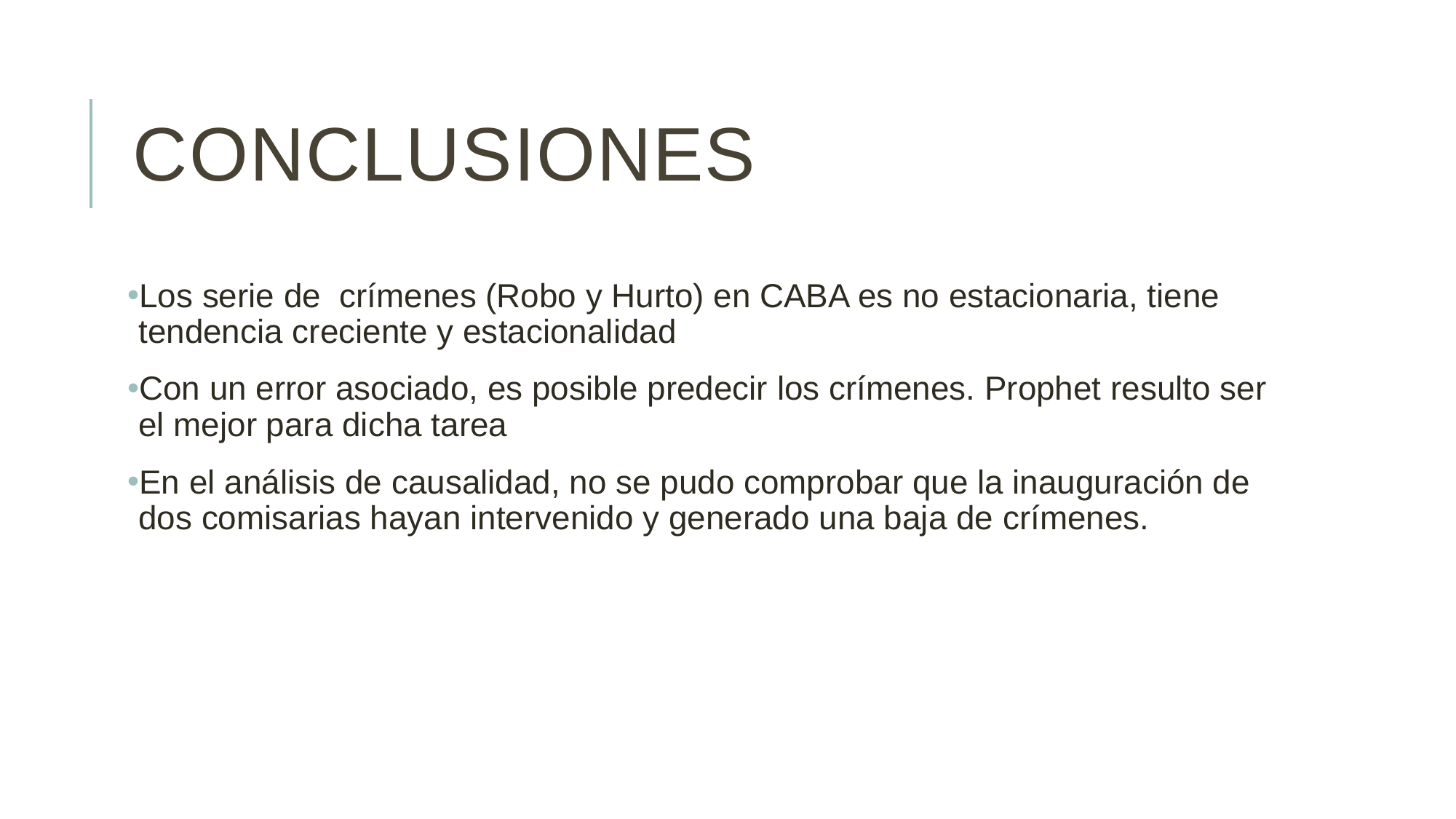

# Conclusiones
Los serie de  crímenes (Robo y Hurto) en CABA es no estacionaria, tiene tendencia creciente y estacionalidad
Con un error asociado, es posible predecir los crímenes. Prophet resulto ser el mejor para dicha tarea
En el análisis de causalidad, no se pudo comprobar que la inauguración de dos comisarias hayan intervenido y generado una baja de crímenes.